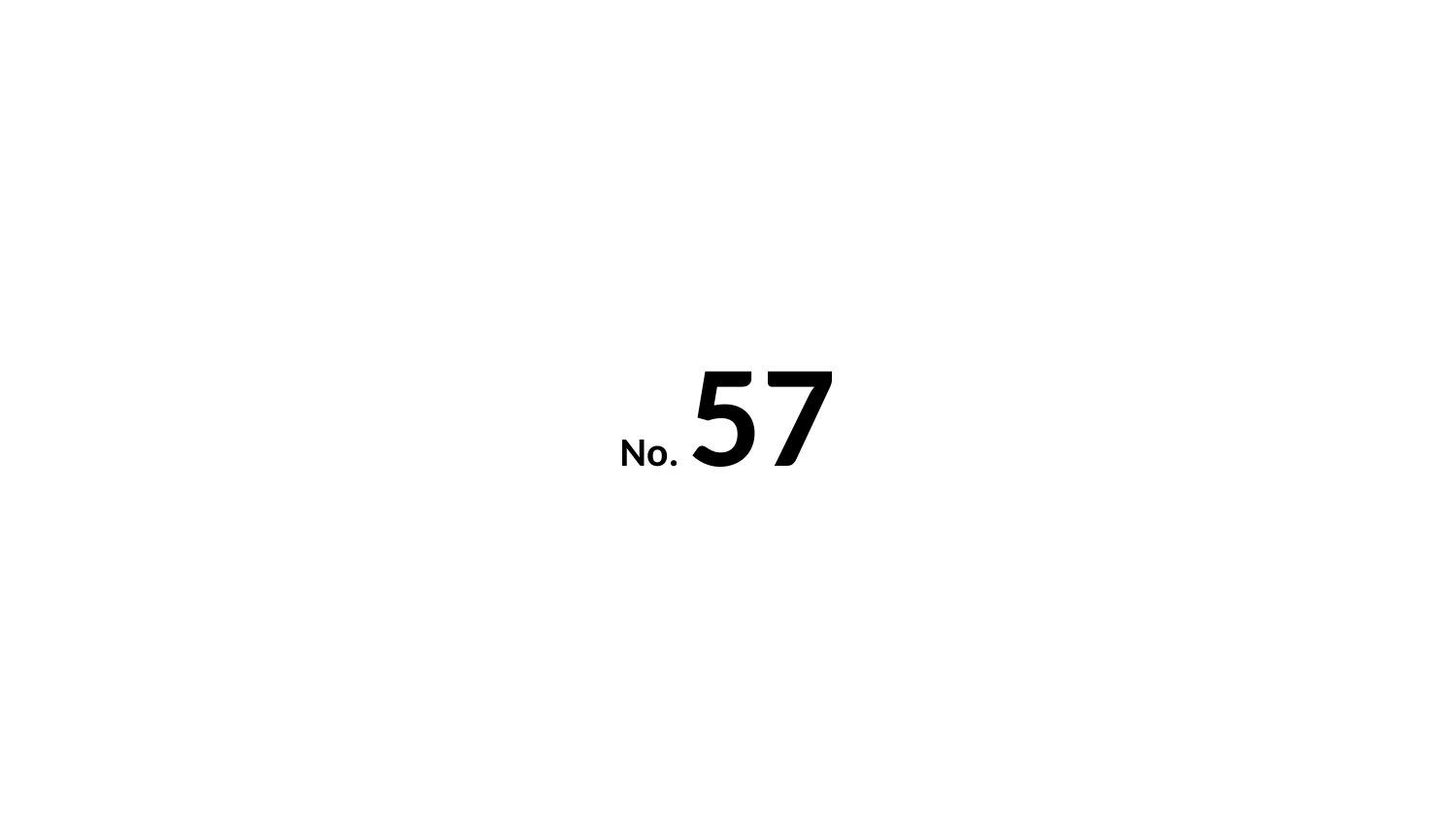

EXERCISE 3.5 Q.4(I)
EXERCISE 3.4 Q.2(IV)
EXERCISE 3.4 Q.2(V)
No. 57